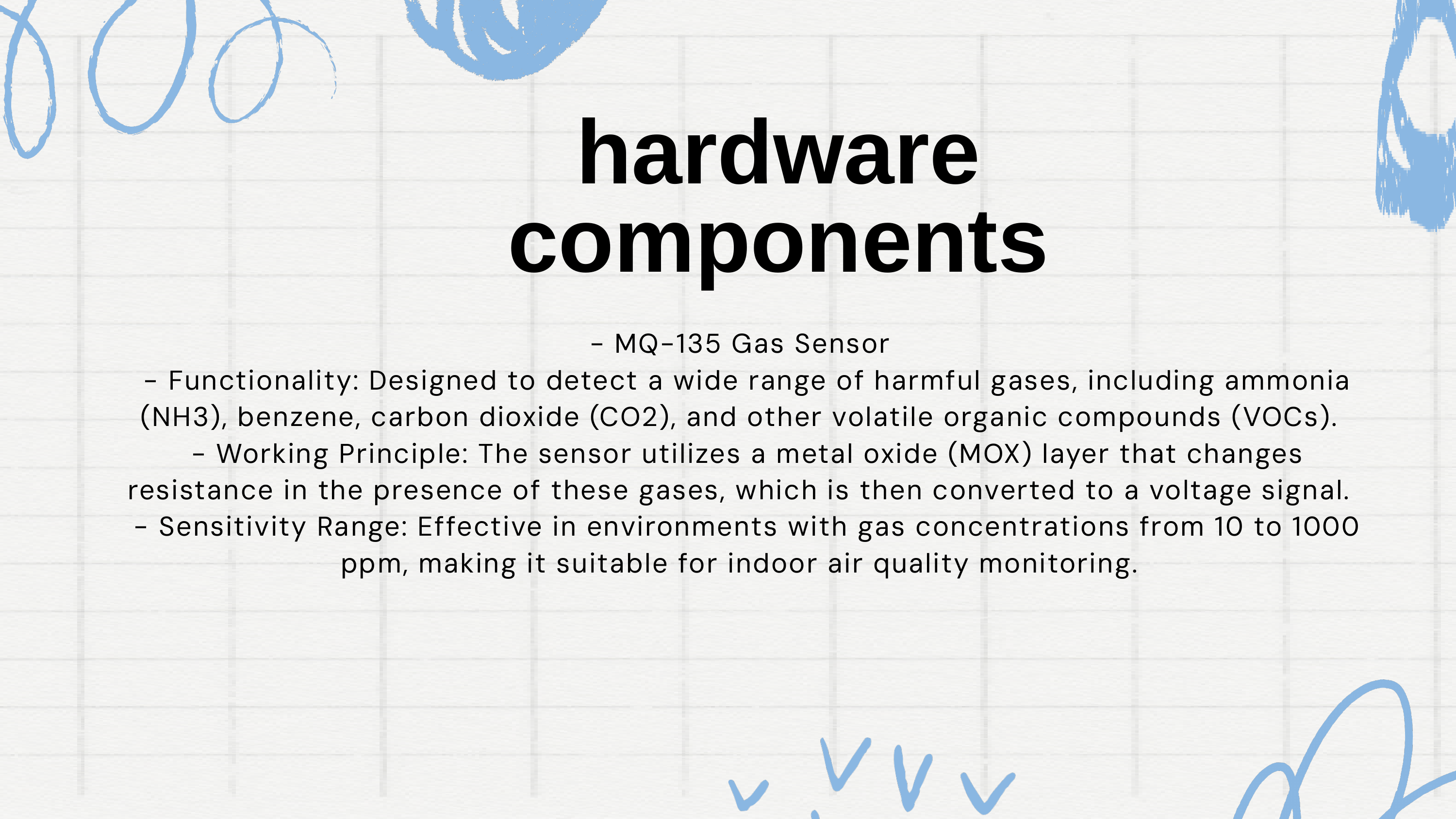

hardware components
- MQ-135 Gas Sensor
  - Functionality: Designed to detect a wide range of harmful gases, including ammonia (NH3), benzene, carbon dioxide (CO2), and other volatile organic compounds (VOCs).
  - Working Principle: The sensor utilizes a metal oxide (MOX) layer that changes resistance in the presence of these gases, which is then converted to a voltage signal.
  - Sensitivity Range: Effective in environments with gas concentrations from 10 to 1000 ppm, making it suitable for indoor air quality monitoring.